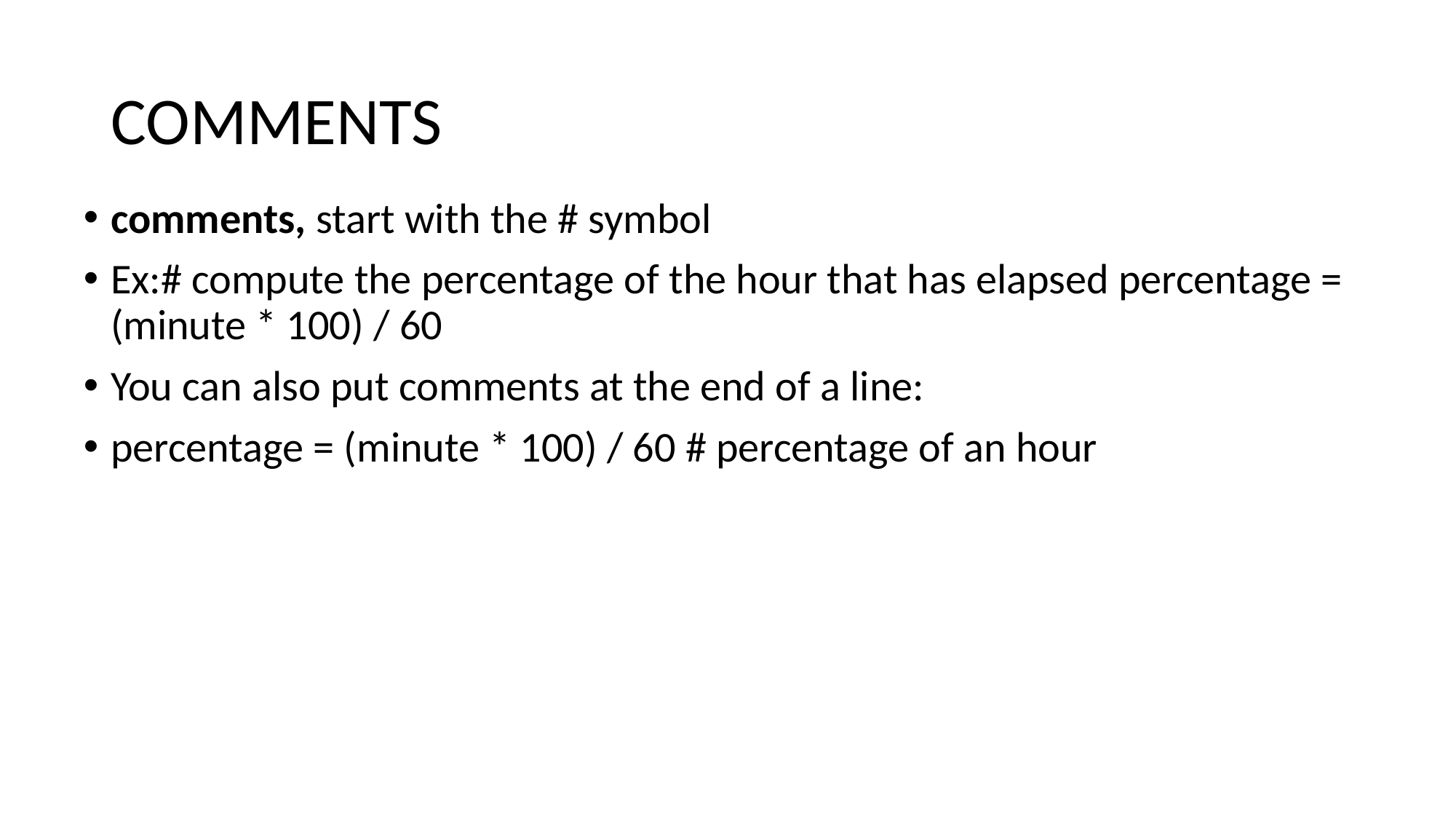

COMMENTS
comments, start with the # symbol
Ex:# compute the percentage of the hour that has elapsed percentage = (minute * 100) / 60
You can also put comments at the end of a line:
percentage = (minute * 100) / 60 # percentage of an hour